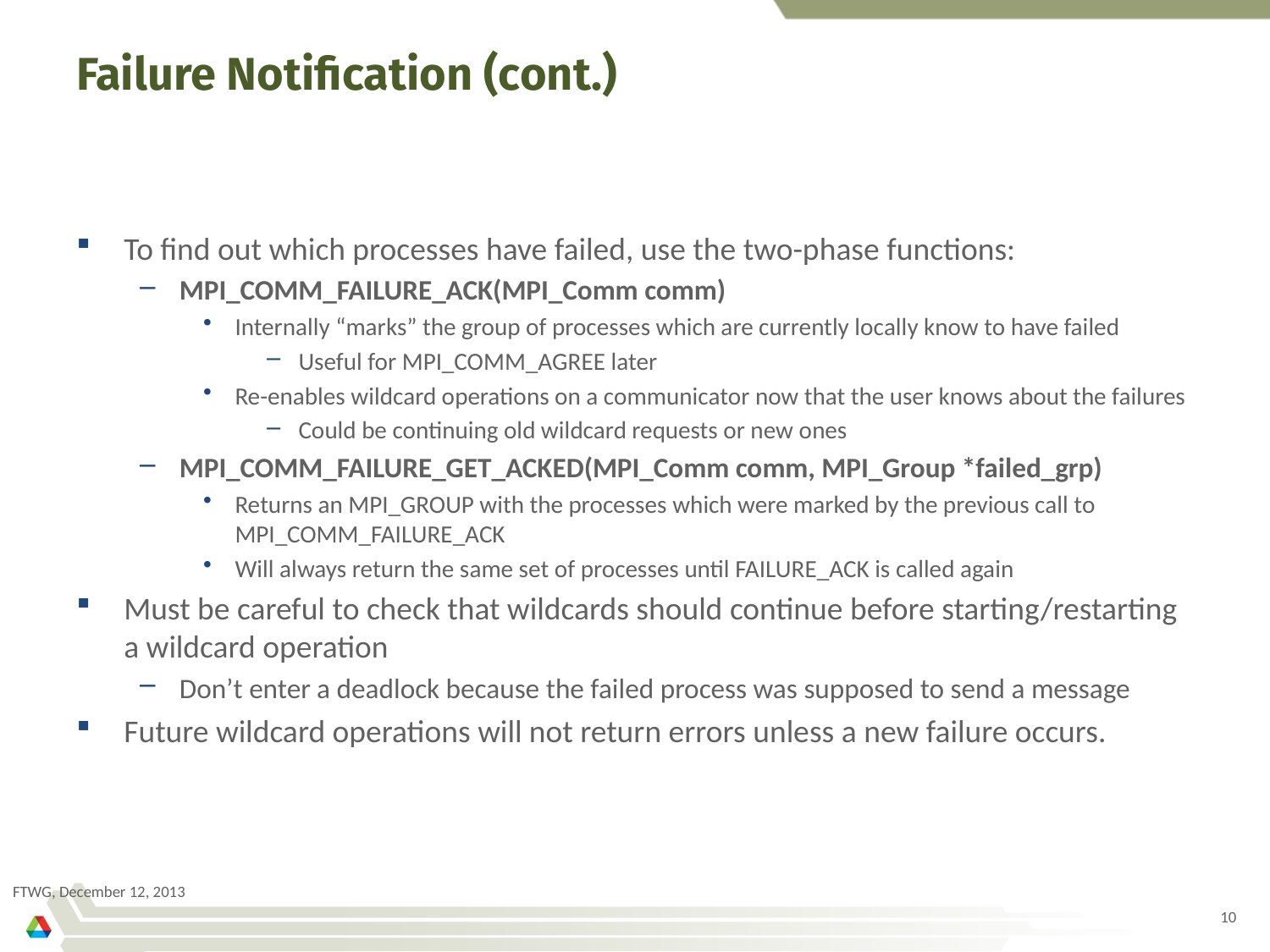

# Failure Notification (cont.)
To find out which processes have failed, use the two-phase functions:
MPI_COMM_FAILURE_ACK(MPI_Comm comm)
Internally “marks” the group of processes which are currently locally know to have failed
Useful for MPI_COMM_AGREE later
Re-enables wildcard operations on a communicator now that the user knows about the failures
Could be continuing old wildcard requests or new ones
MPI_COMM_FAILURE_GET_ACKED(MPI_Comm comm, MPI_Group *failed_grp)
Returns an MPI_GROUP with the processes which were marked by the previous call to MPI_COMM_FAILURE_ACK
Will always return the same set of processes until FAILURE_ACK is called again
Must be careful to check that wildcards should continue before starting/restarting a wildcard operation
Don’t enter a deadlock because the failed process was supposed to send a message
Future wildcard operations will not return errors unless a new failure occurs.
FTWG, December 12, 2013
10